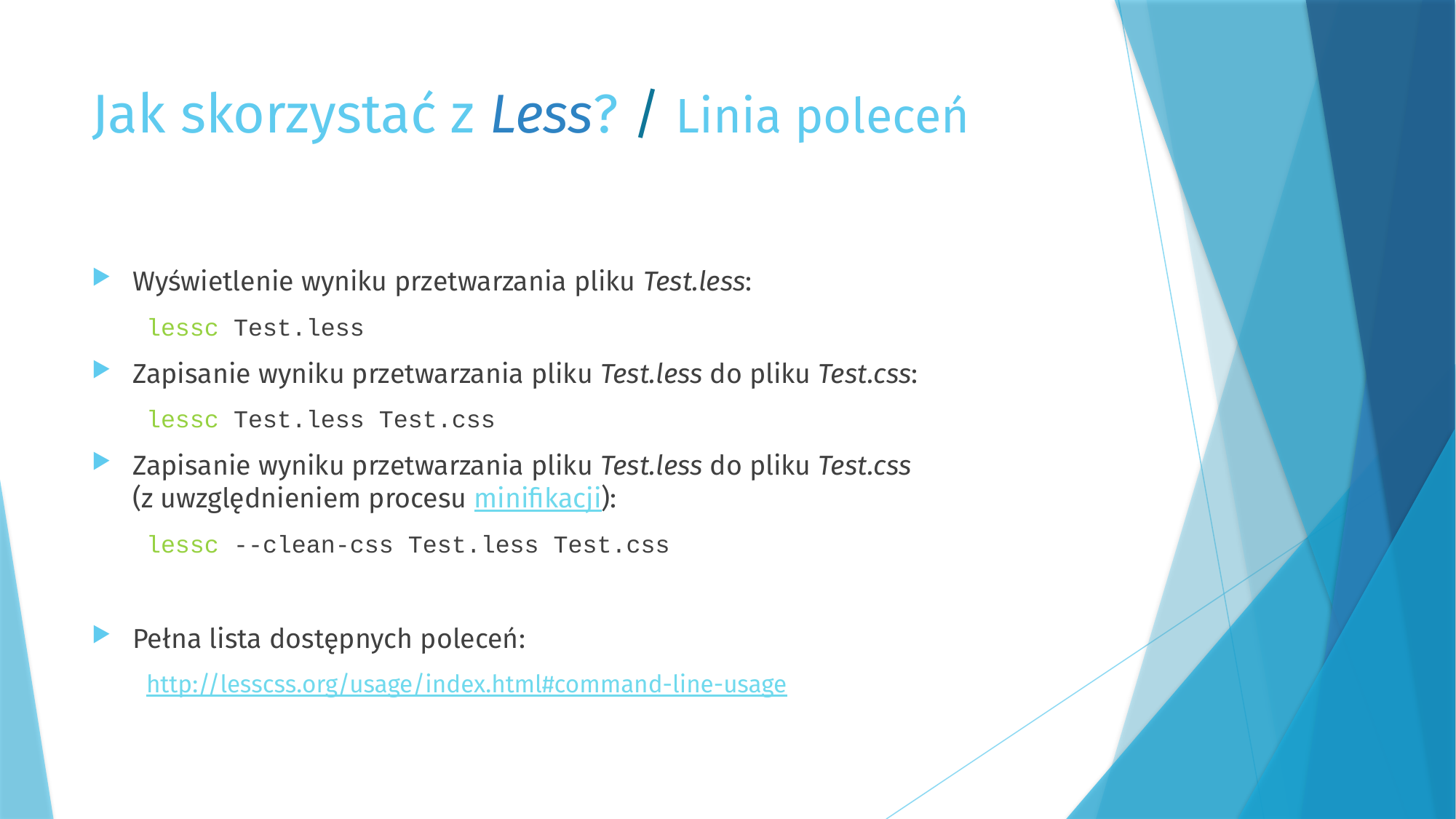

# Jak skorzystać z Less? / Linia poleceń
Wyświetlenie wyniku przetwarzania pliku Test.less:
lessc Test.less
Zapisanie wyniku przetwarzania pliku Test.less do pliku Test.css:
lessc Test.less Test.css
Zapisanie wyniku przetwarzania pliku Test.less do pliku Test.css (z uwzględnieniem procesu minifikacji):
lessc --clean-css Test.less Test.css

Pełna lista dostępnych poleceń:
http://lesscss.org/usage/index.html#command-line-usage